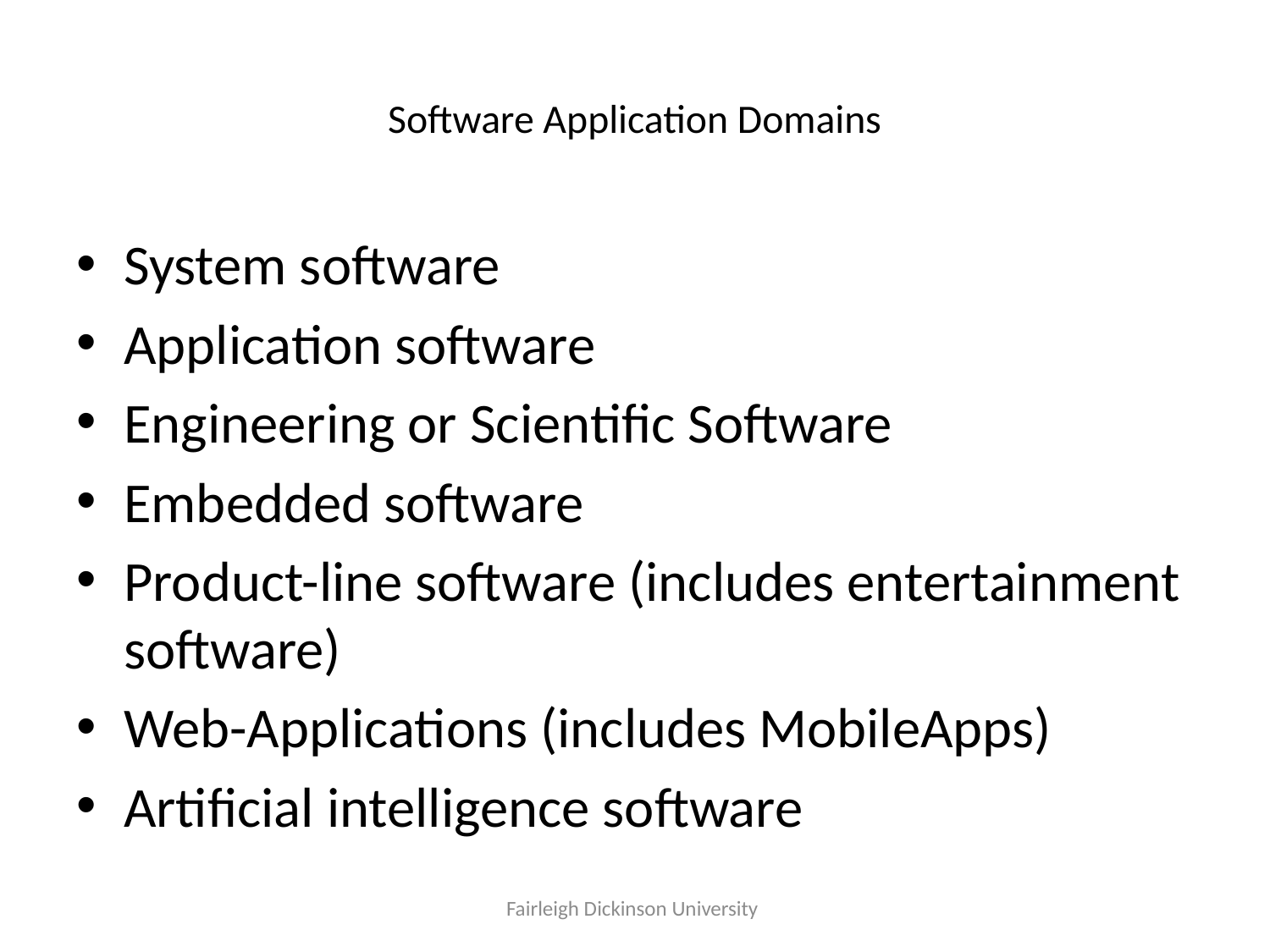

# Software Application Domains
System software
Application software
Engineering or Scientific Software
Embedded software
Product-line software (includes entertainment software)
Web-Applications (includes MobileApps)
Artificial intelligence software

Fairleigh Dickinson University